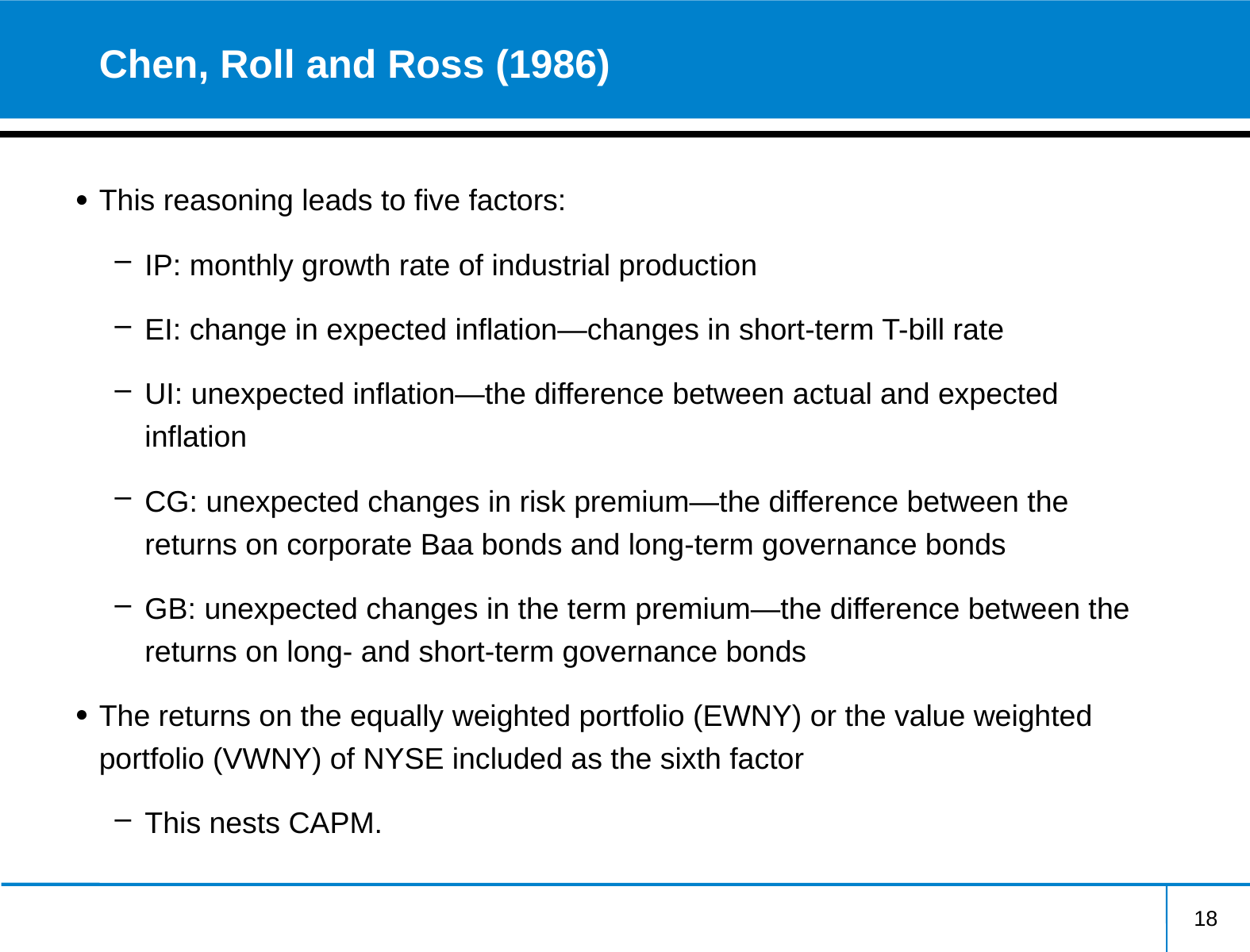

# Chen, Roll and Ross (1986)
This reasoning leads to five factors:
IP: monthly growth rate of industrial production
EI: change in expected inflation—changes in short-term T-bill rate
UI: unexpected inflation—the difference between actual and expected inflation
CG: unexpected changes in risk premium—the difference between the returns on corporate Baa bonds and long-term governance bonds
GB: unexpected changes in the term premium—the difference between the returns on long- and short-term governance bonds
The returns on the equally weighted portfolio (EWNY) or the value weighted portfolio (VWNY) of NYSE included as the sixth factor
This nests CAPM.
18